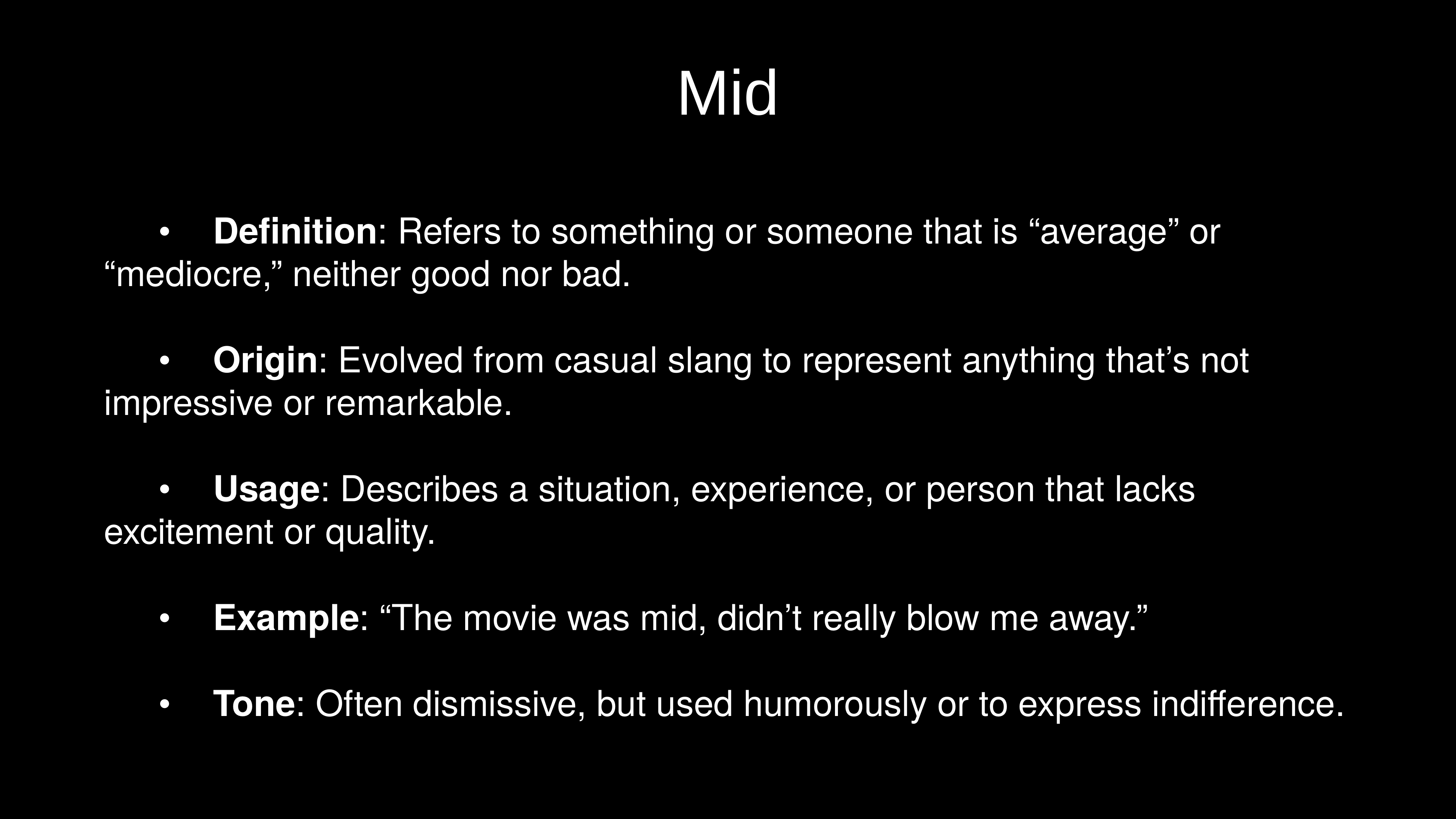

# Mid
	•	Definition: Refers to something or someone that is “average” or “mediocre,” neither good nor bad.
	•	Origin: Evolved from casual slang to represent anything that’s not impressive or remarkable.
	•	Usage: Describes a situation, experience, or person that lacks excitement or quality.
	•	Example: “The movie was mid, didn’t really blow me away.”
	•	Tone: Often dismissive, but used humorously or to express indifference.